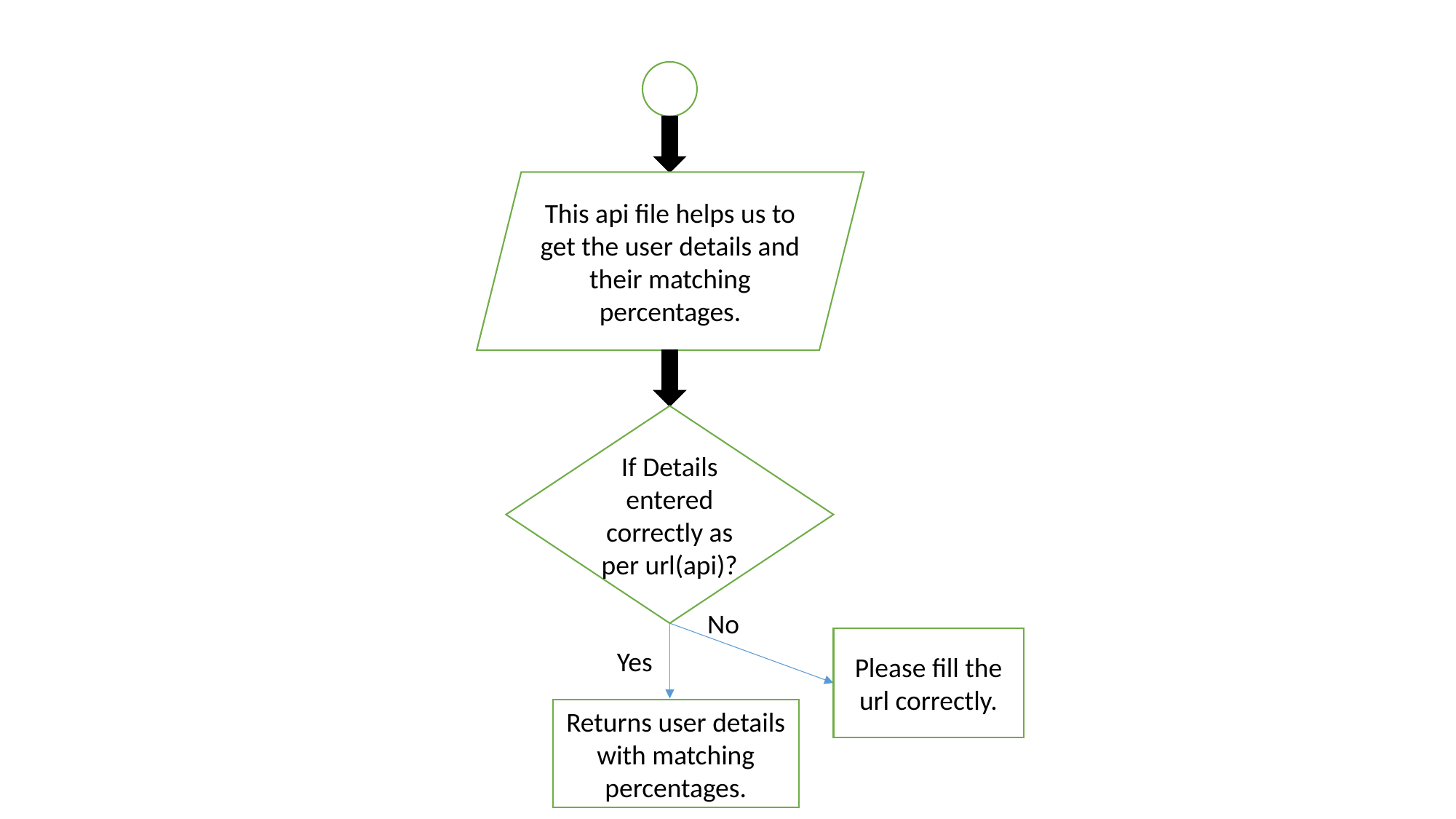

This api file helps us to get the user details and their matching percentages.

If Details entered correctly as per url(api)?
No
Please fill the url correctly.
Yes
Returns user details with matching percentages.